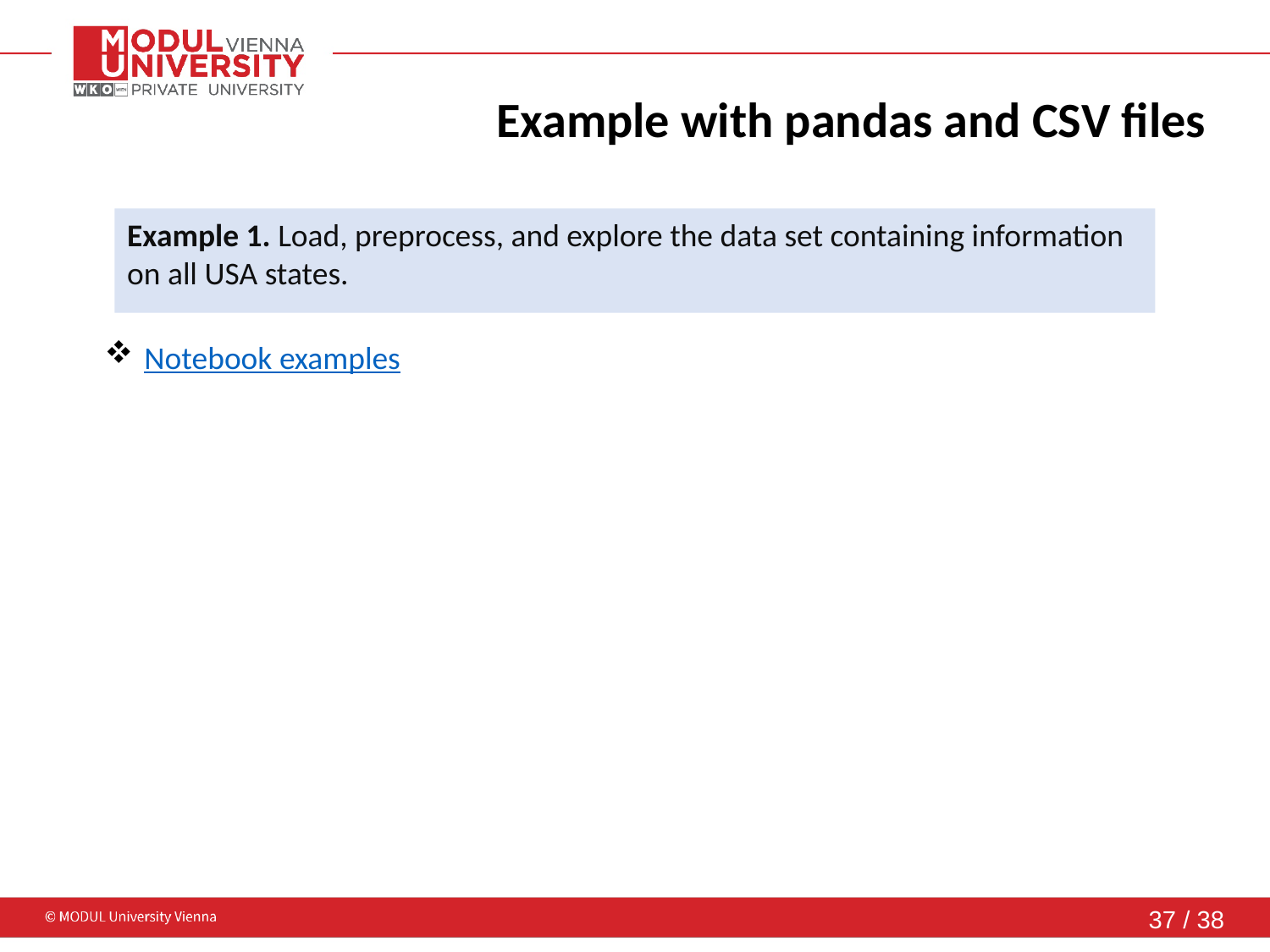

# Example with pandas and CSV files
Example 1. Load, preprocess, and explore the data set containing information
on all USA states.
Notebook examples